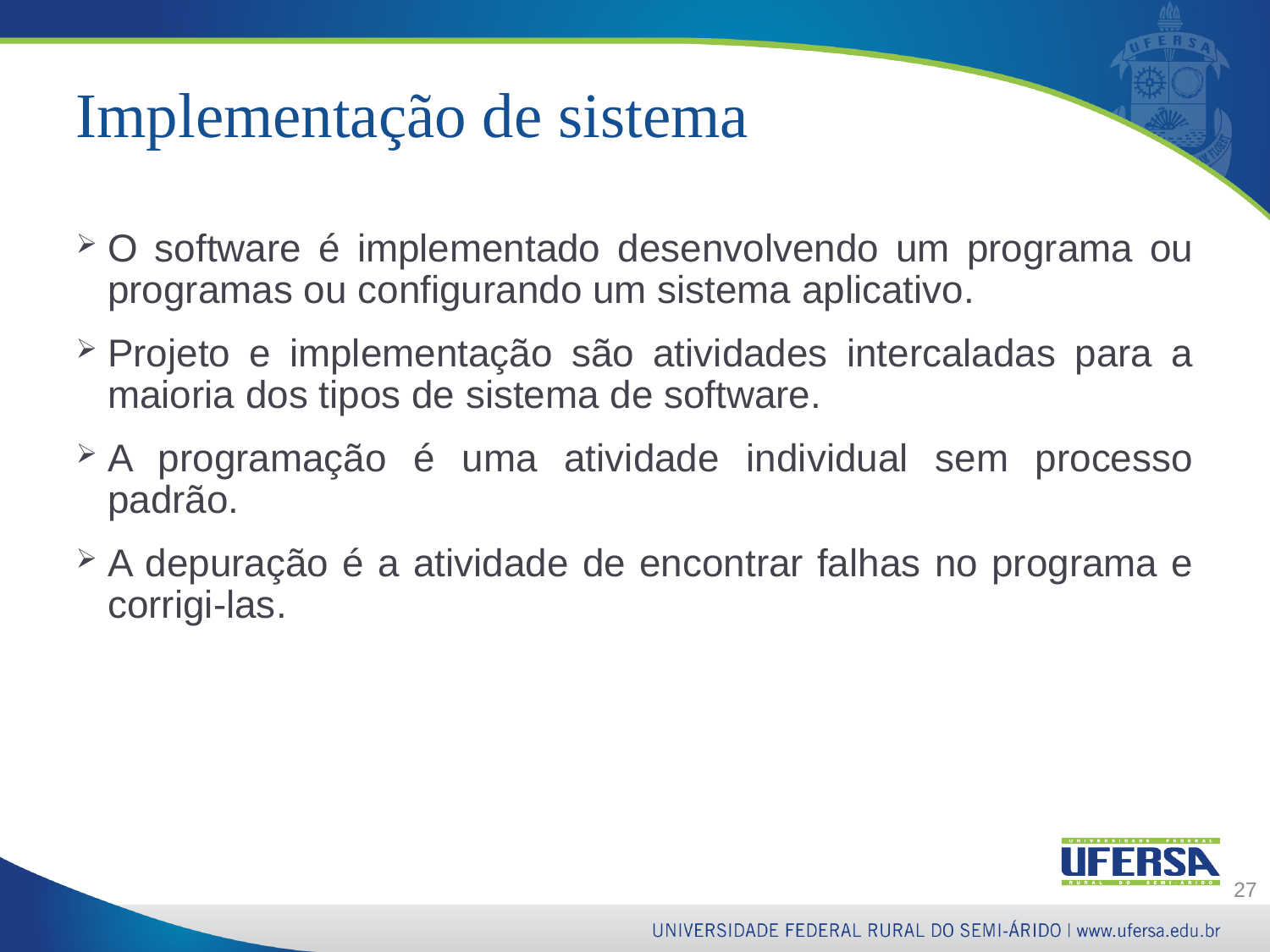

# Implementação de sistema
O software é implementado desenvolvendo um programa ou programas ou configurando um sistema aplicativo.
Projeto e implementação são atividades intercaladas para a maioria dos tipos de sistema de software.
A programação é uma atividade individual sem processo padrão.
A depuração é a atividade de encontrar falhas no programa e corrigi-las.
27